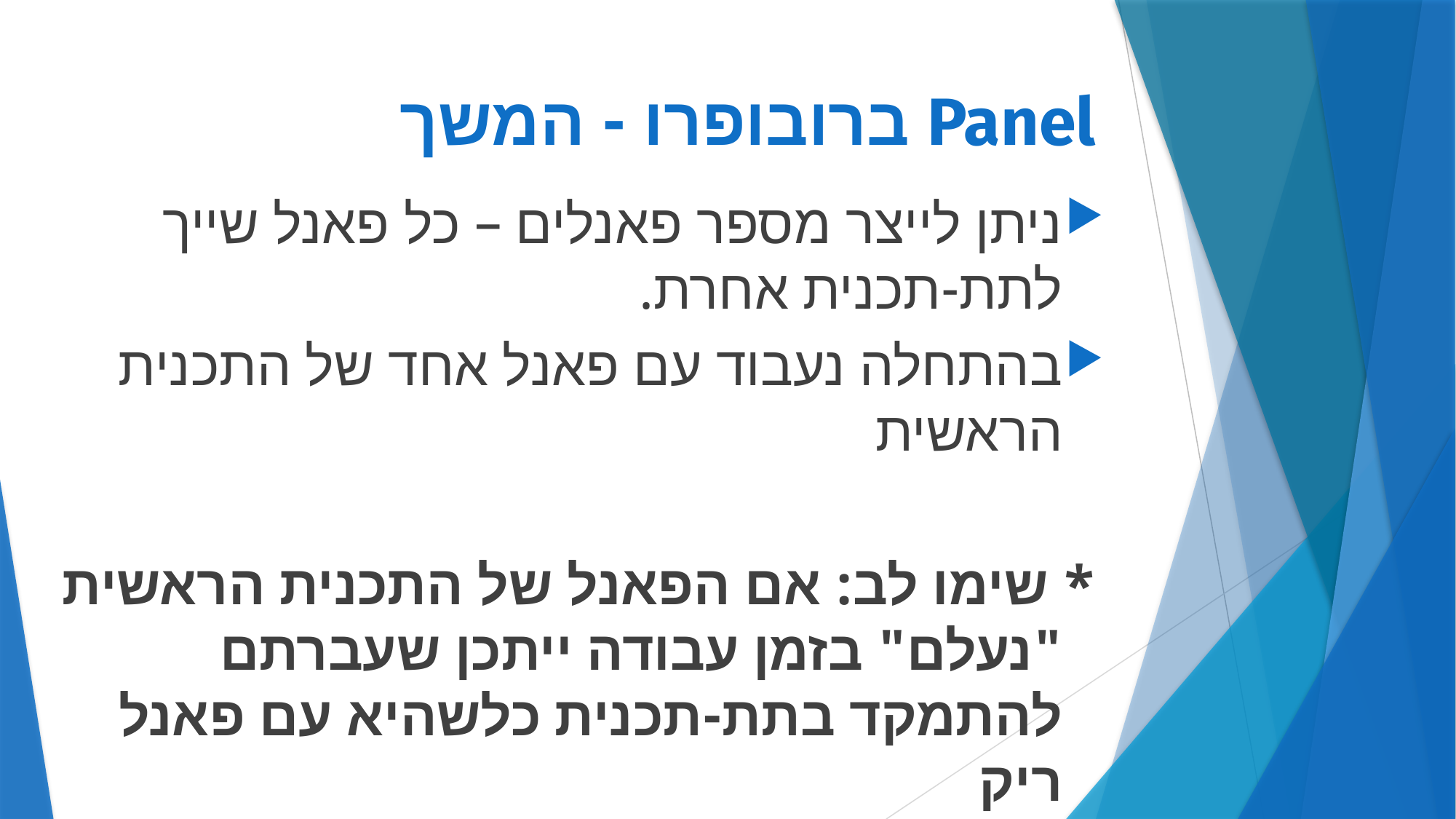

# Panel ברובופרו - המשך
ניתן לייצר מספר פאנלים – כל פאנל שייך לתת-תכנית אחרת.
בהתחלה נעבוד עם פאנל אחד של התכנית הראשית

* שימו לב: אם הפאנל של התכנית הראשית "נעלם" בזמן עבודה ייתכן שעברתם להתמקד בתת-תכנית כלשהיא עם פאנל ריק